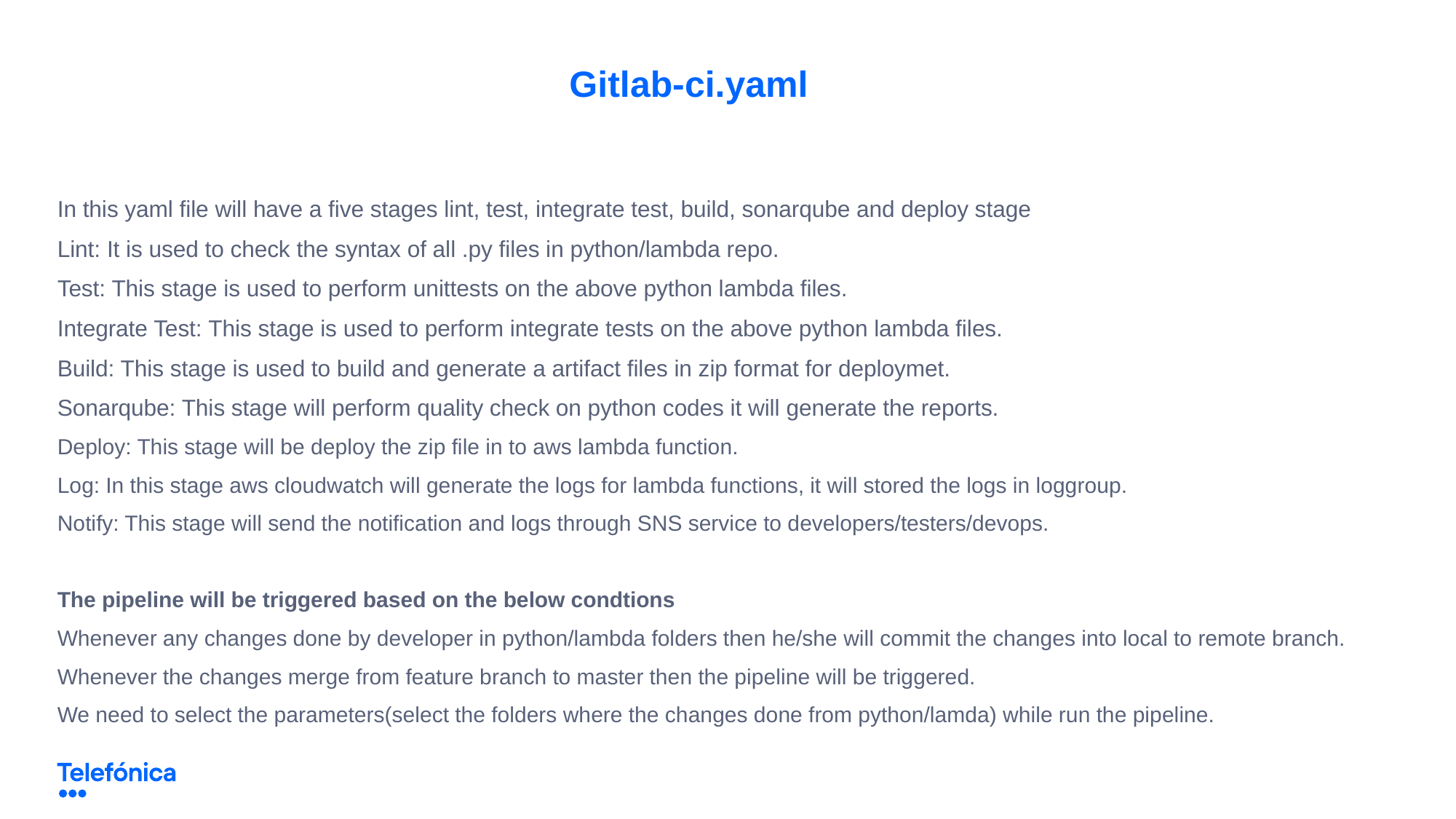

# Gitlab-ci.yaml
In this yaml file will have a five stages lint, test, integrate test, build, sonarqube and deploy stage
Lint: It is used to check the syntax of all .py files in python/lambda repo.
Test: This stage is used to perform unittests on the above python lambda files.
Integrate Test: This stage is used to perform integrate tests on the above python lambda files.
Build: This stage is used to build and generate a artifact files in zip format for deploymet.
Sonarqube: This stage will perform quality check on python codes it will generate the reports.
Deploy: This stage will be deploy the zip file in to aws lambda function.
Log: In this stage aws cloudwatch will generate the logs for lambda functions, it will stored the logs in loggroup.
Notify: This stage will send the notification and logs through SNS service to developers/testers/devops.

The pipeline will be triggered based on the below condtions
Whenever any changes done by developer in python/lambda folders then he/she will commit the changes into local to remote branch.
Whenever the changes merge from feature branch to master then the pipeline will be triggered.
We need to select the parameters(select the folders where the changes done from python/lamda) while run the pipeline.